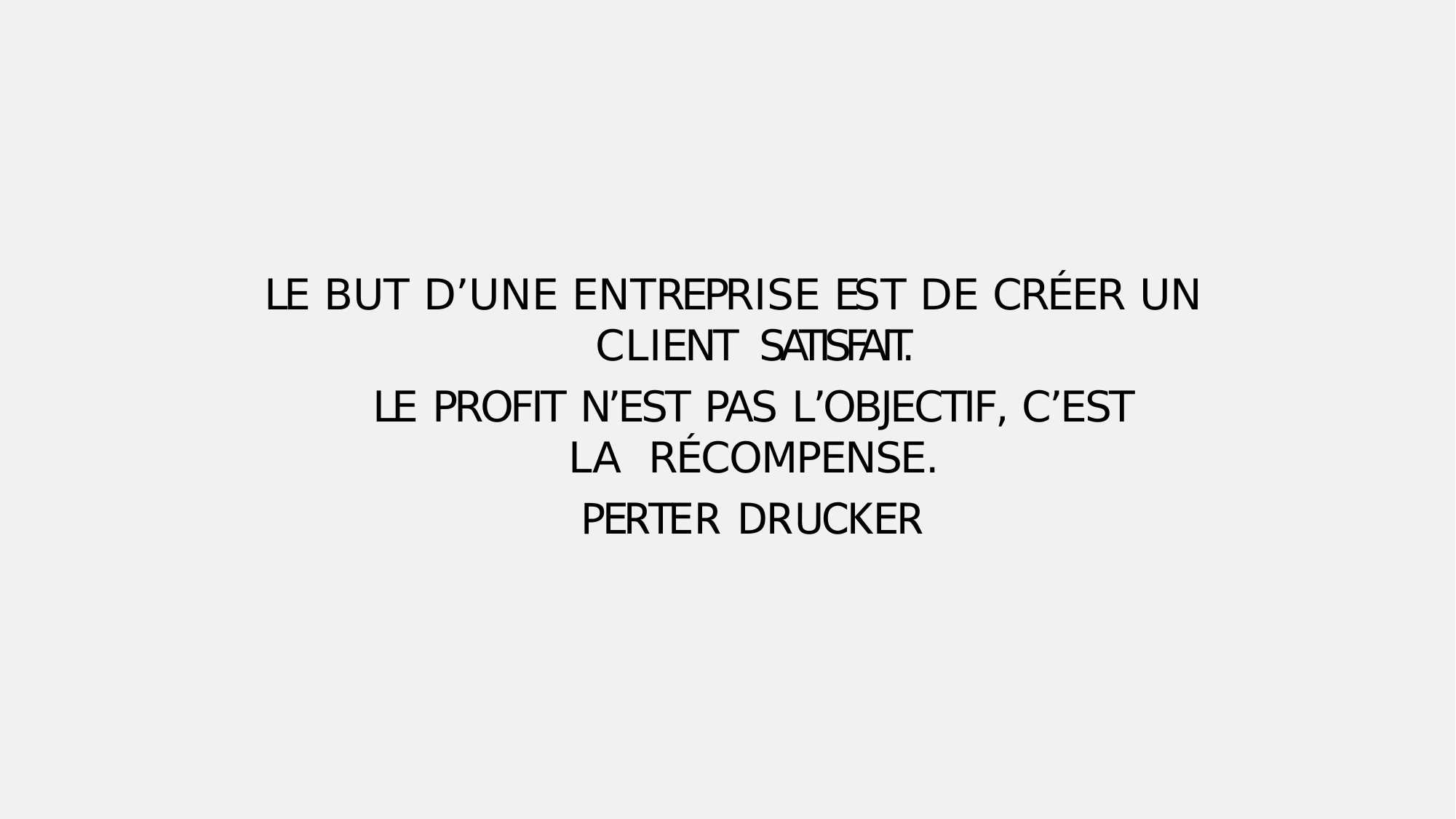

LE BUT D’UNE ENTREPRISE EST DE CRÉER UN	CLIENT  SATISFAIT.
LE PROFIT N’EST PAS L’OBJECTIF, C’EST LA  RÉCOMPENSE.
PERTER DRUCKER